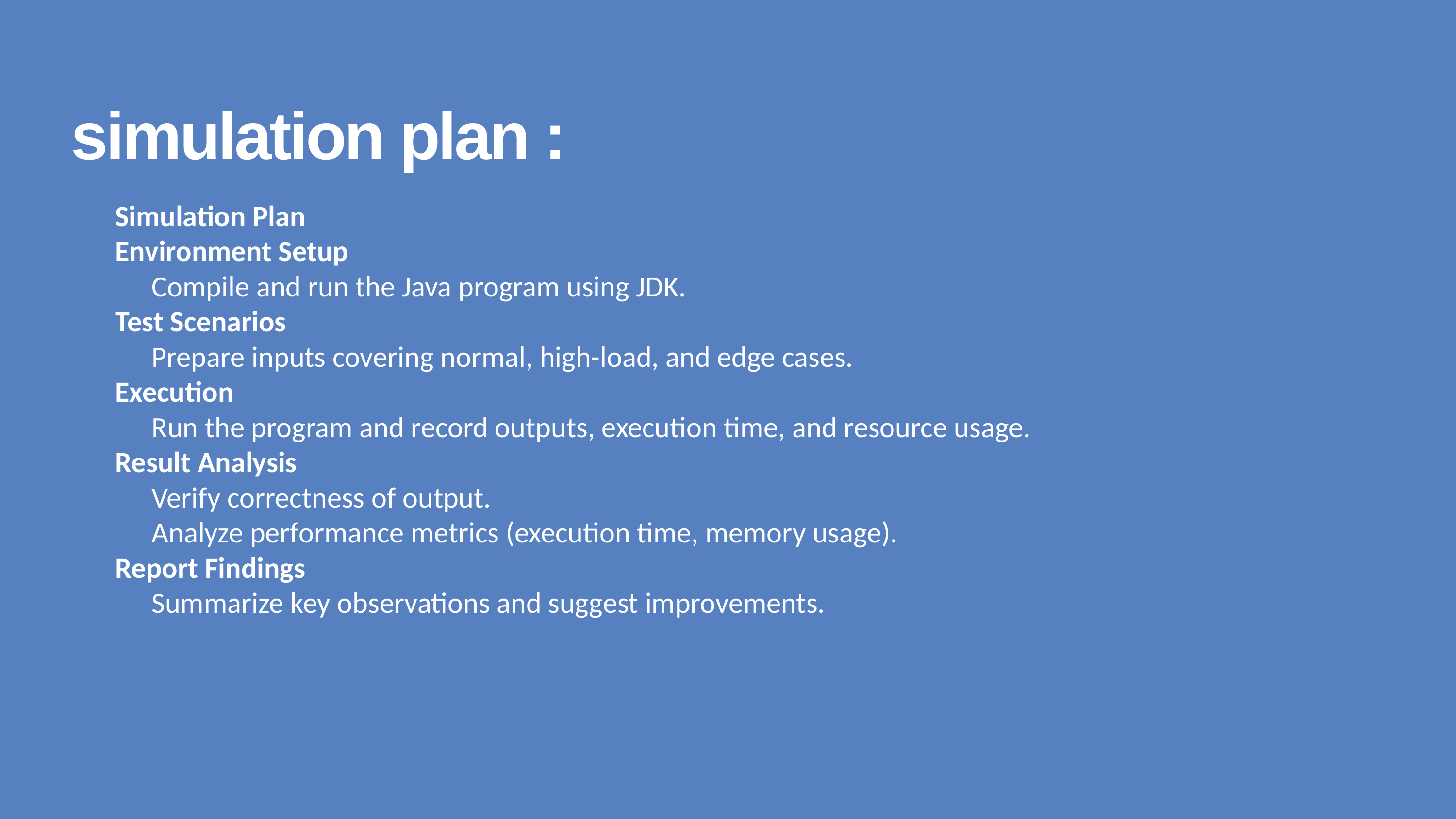

simulation plan :
Simulation Plan
Environment Setup
Compile and run the Java program using JDK.
Test Scenarios
Prepare inputs covering normal, high-load, and edge cases.
Execution
Run the program and record outputs, execution time, and resource usage.
Result Analysis
Verify correctness of output.
Analyze performance metrics (execution time, memory usage).
Report Findings
Summarize key observations and suggest improvements.